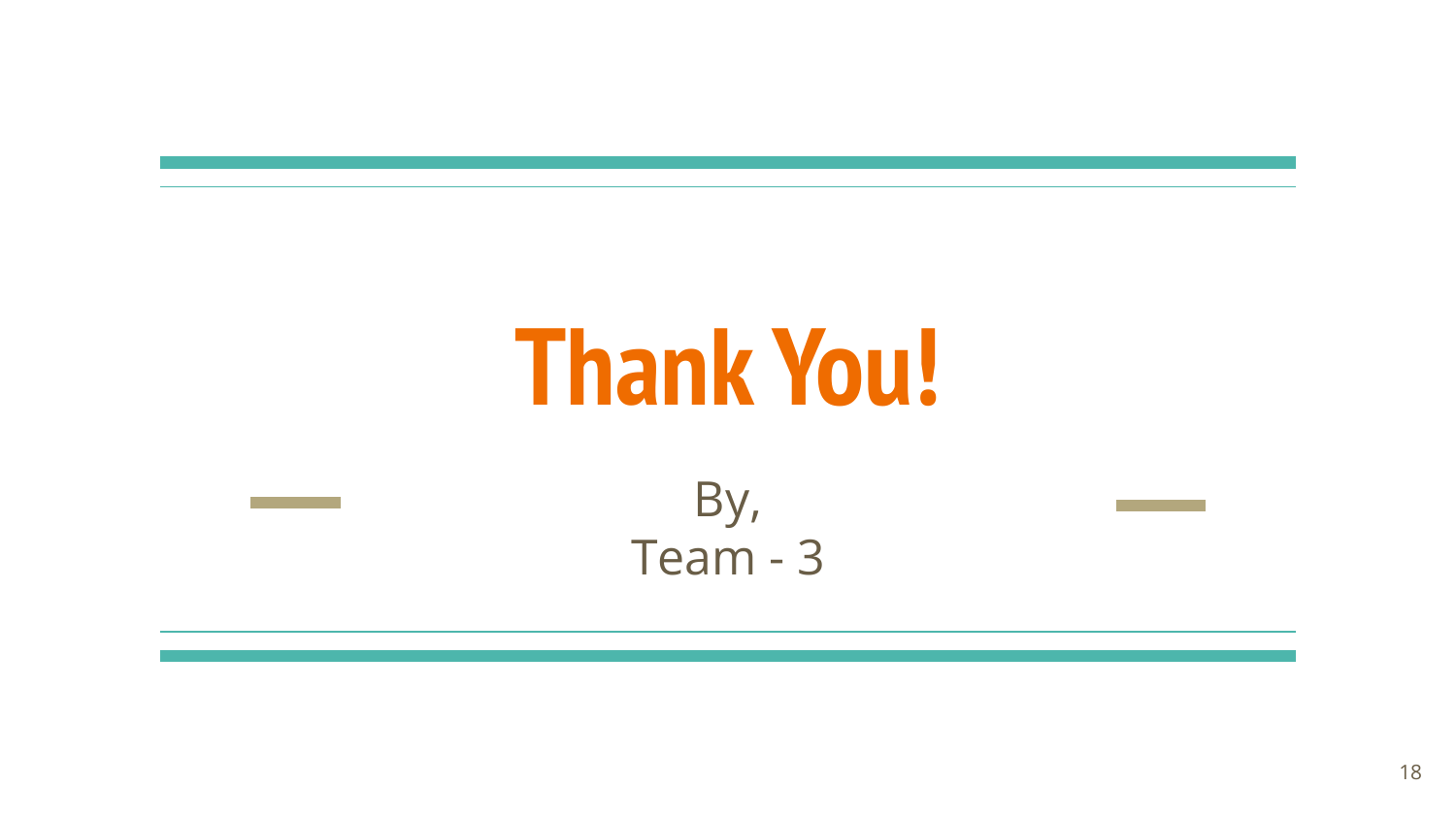

# Thank You!
By,
Team - 3
18